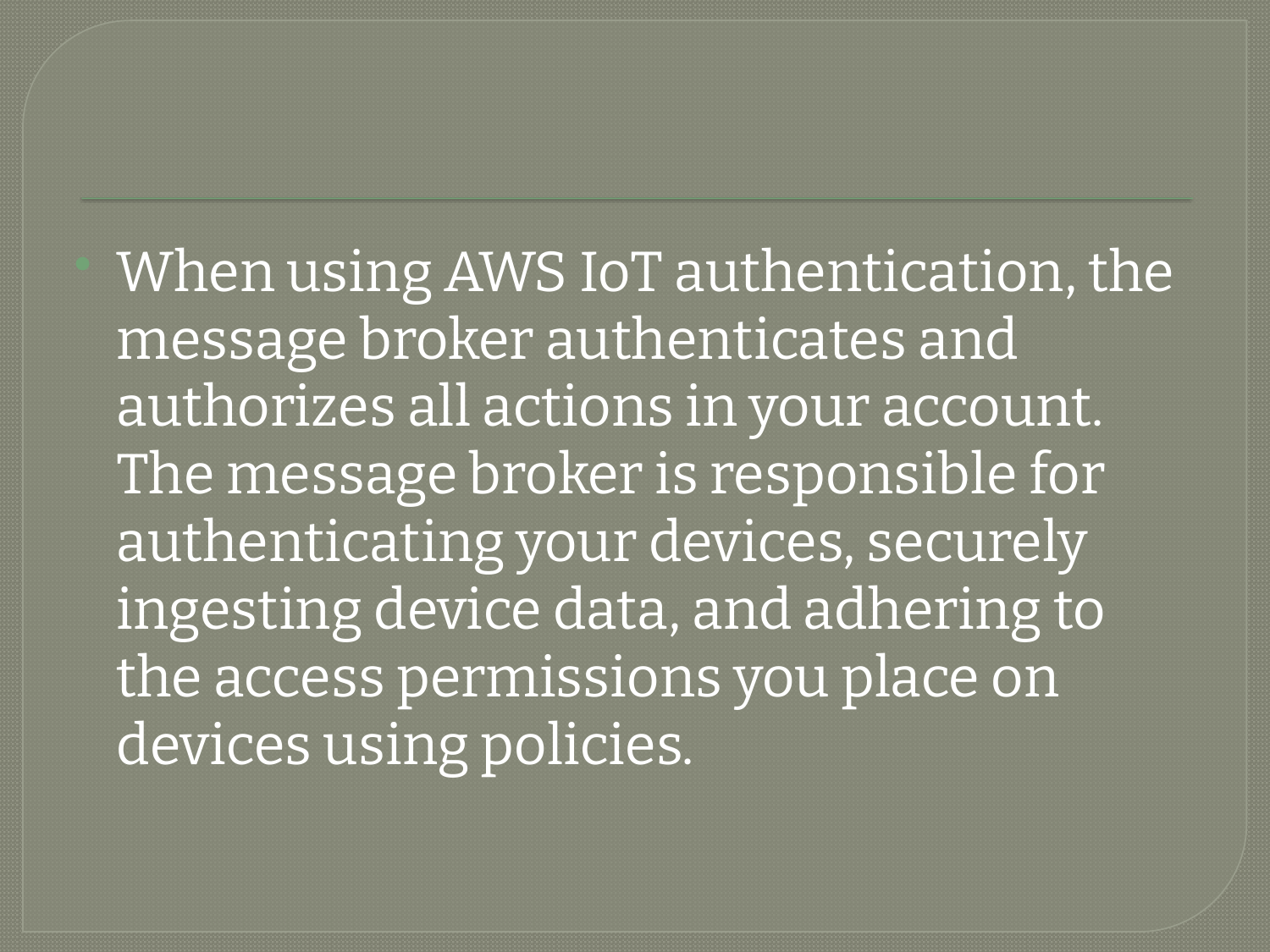

When using AWS IoT authentication, the message broker authenticates and authorizes all actions in your account. The message broker is responsible for authenticating your devices, securely ingesting device data, and adhering to the access permissions you place on devices using policies.